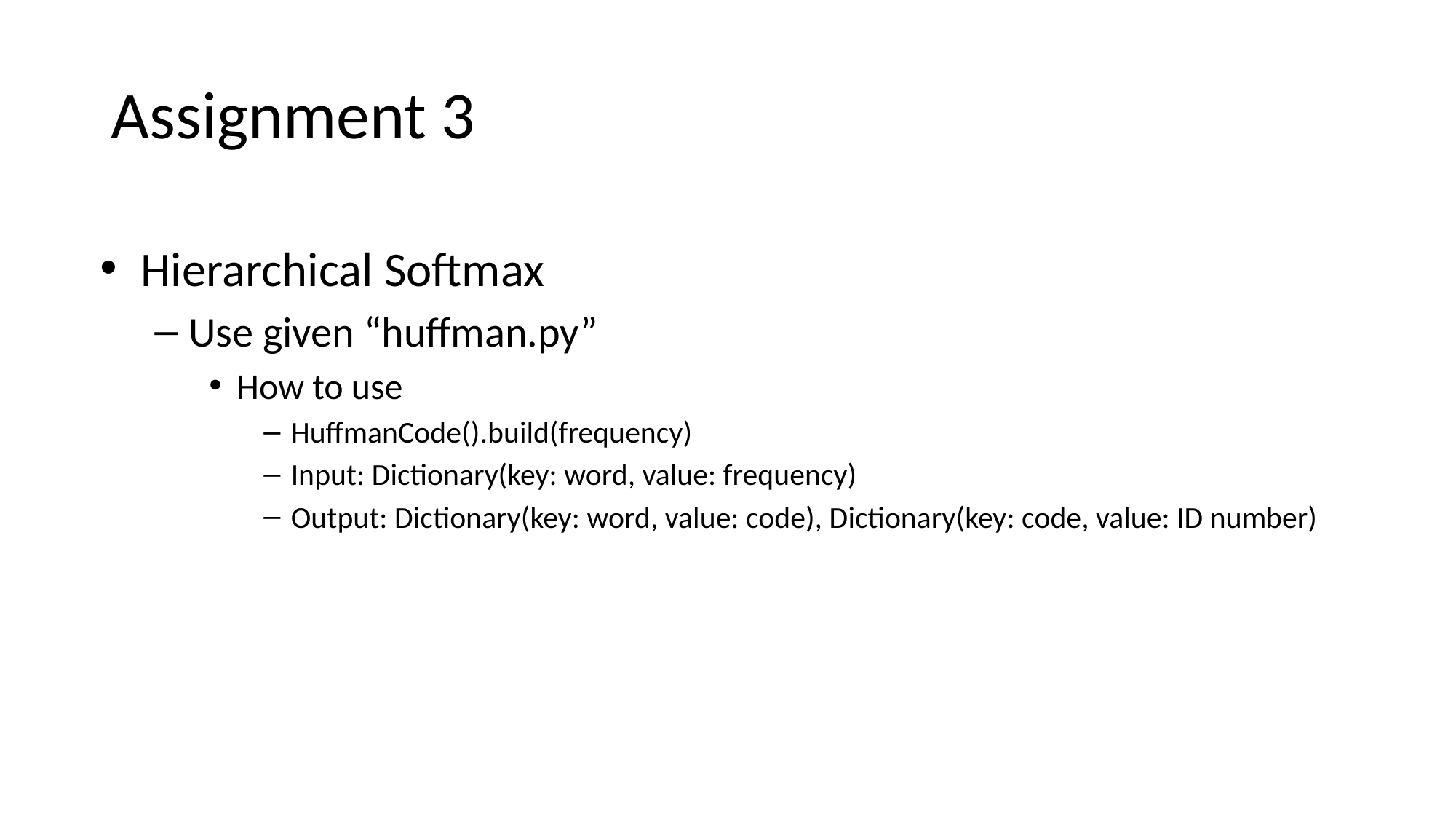

# Assignment 3
Hierarchical Softmax
Use given “huffman.py”
How to use
HuffmanCode().build(frequency)
Input: Dictionary(key: word, value: frequency)
Output: Dictionary(key: word, value: code), Dictionary(key: code, value: ID number)